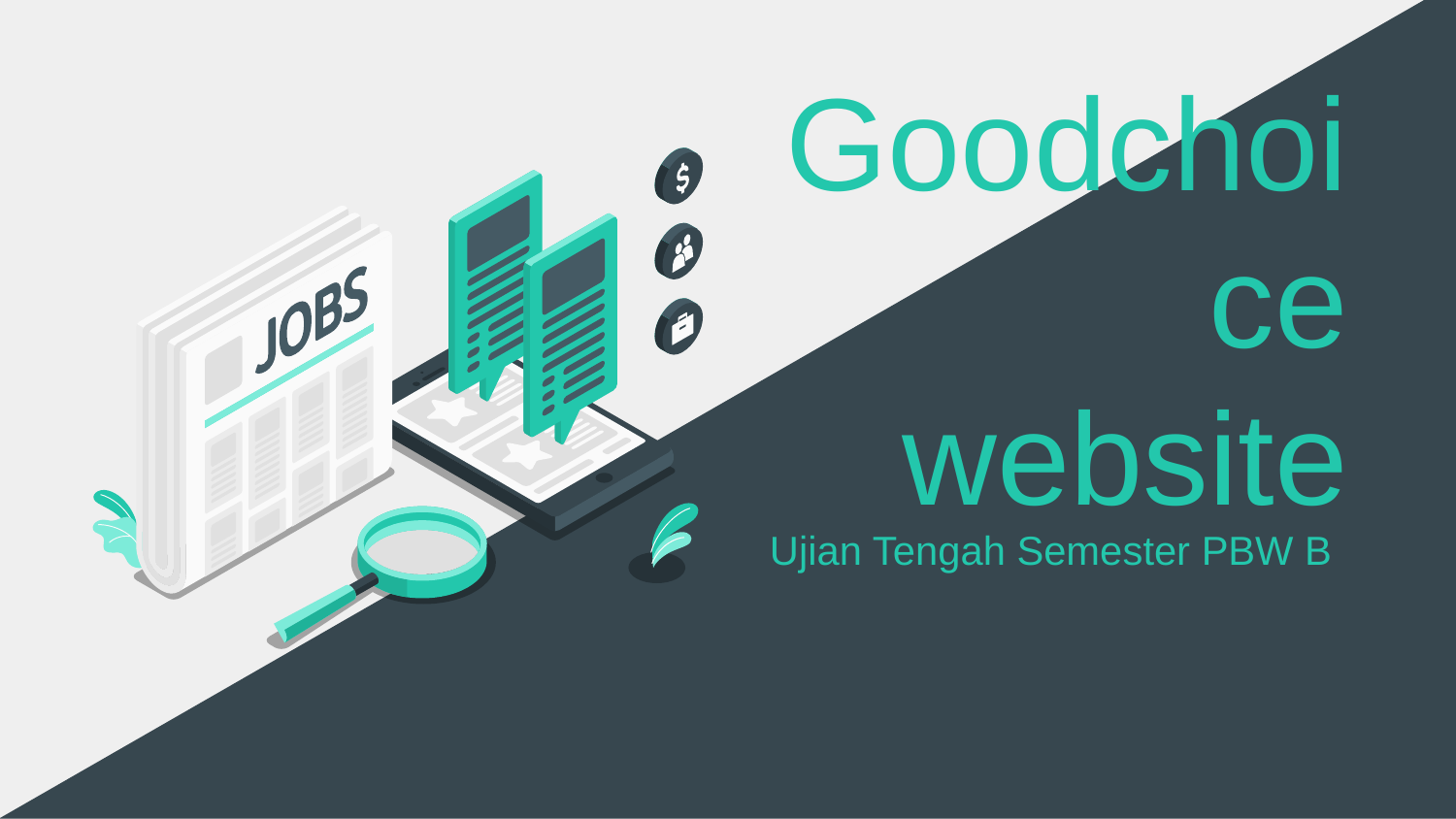

# Goodchoice website
Ujian Tengah Semester PBW B